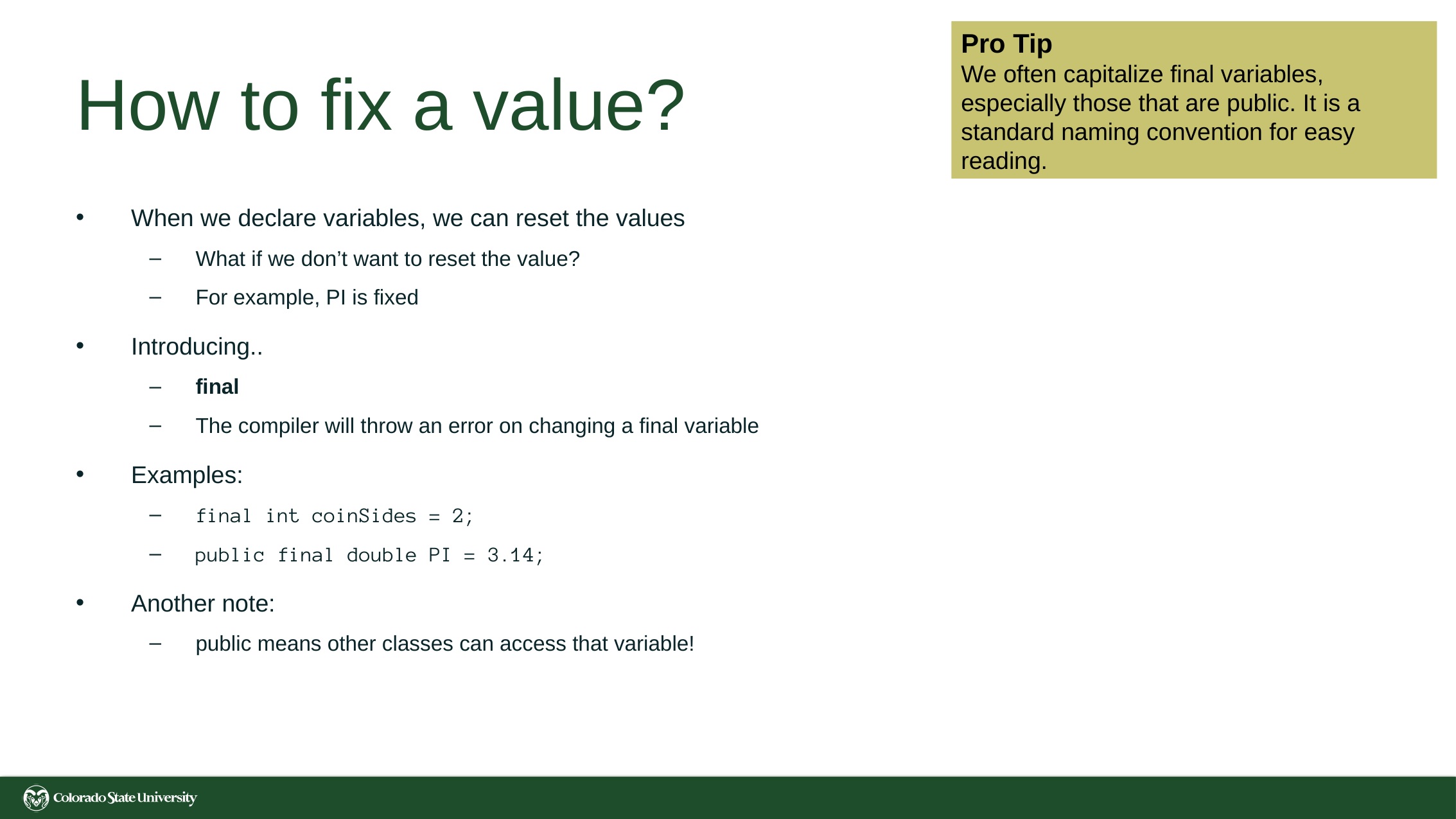

Pro Tip
We often capitalize final variables, especially those that are public. It is a standard naming convention for easy reading.
# How to fix a value?
When we declare variables, we can reset the values
What if we don’t want to reset the value?
For example, PI is fixed
Introducing..
final
The compiler will throw an error on changing a final variable
Examples:
final int coinSides = 2;
public final double PI = 3.14;
Another note:
public means other classes can access that variable!